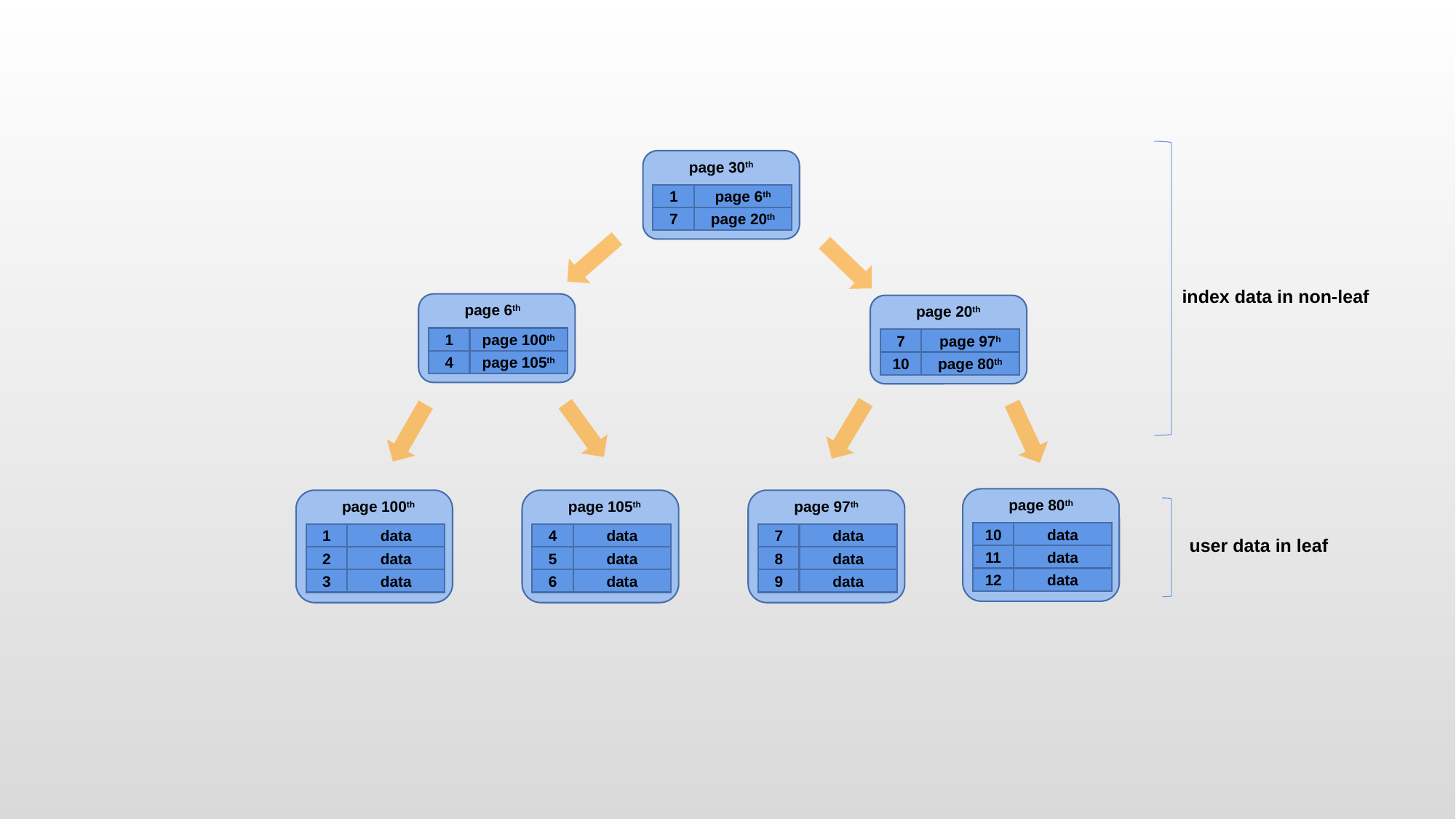

page 30th
1
page 6th
7
page 20th

index data in non-leaf

page 6th

page 20th
1
page 100th
7
page 97h
4
page 105th
10
page 80th

page 80th
page 100th
page 105th
page 97th

10
data
1
data
4
data
7
data
user data in leaf
11
data
2
data
5
data
8
data
12
data
3
data
6
data
9
data